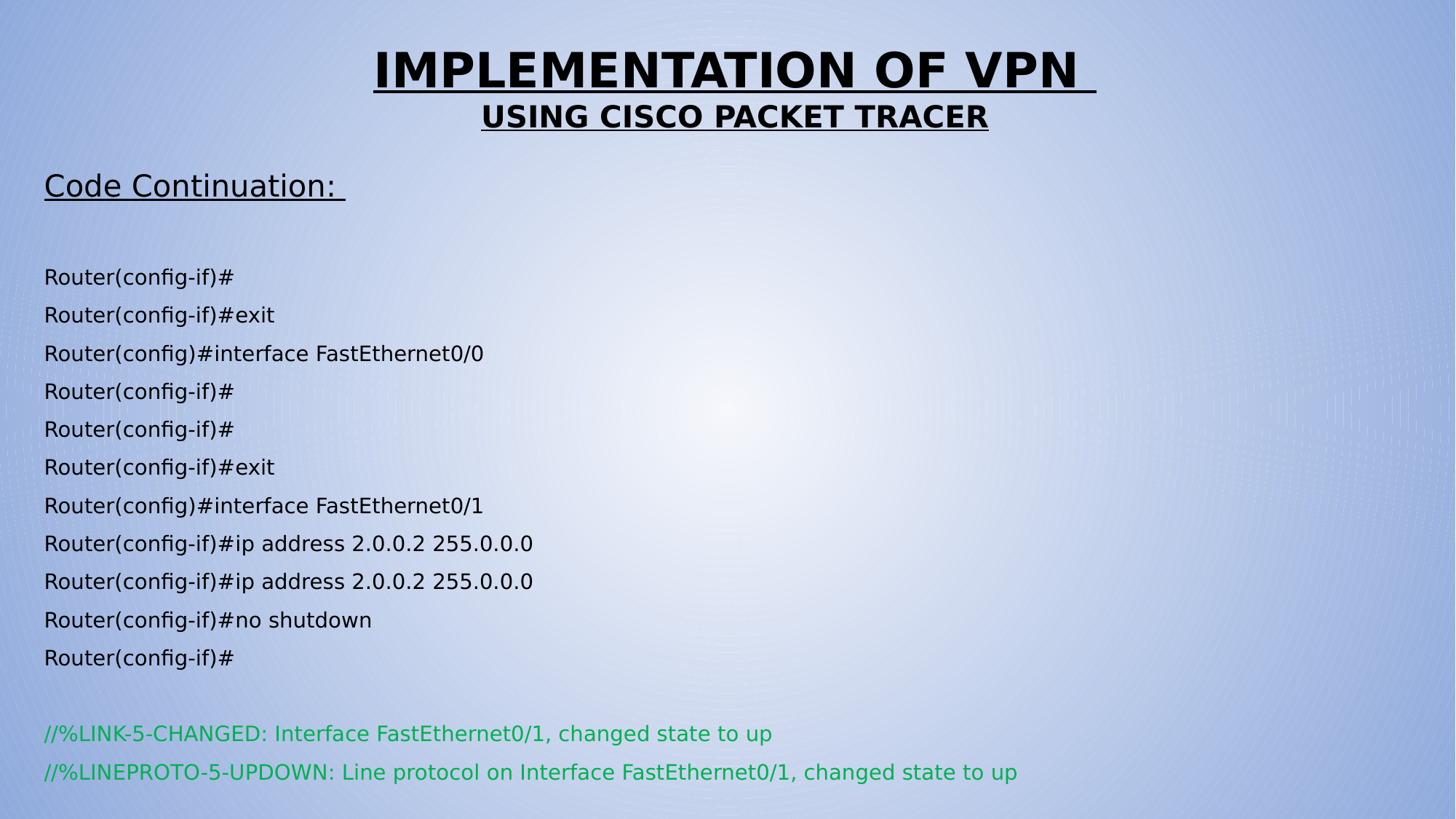

# IMPLEMENTATION OF VPN USING CISCO PACKET TRACER
Code Continuation:

Router(config-if)#
Router(config-if)#exit
Router(config)#interface FastEthernet0/0
Router(config-if)#
Router(config-if)#
Router(config-if)#exit
Router(config)#interface FastEthernet0/1
Router(config-if)#ip address 2.0.0.2 255.0.0.0
Router(config-if)#ip address 2.0.0.2 255.0.0.0
Router(config-if)#no shutdown
Router(config-if)#

//%LINK-5-CHANGED: Interface FastEthernet0/1, changed state to up
//%LINEPROTO-5-UPDOWN: Line protocol on Interface FastEthernet0/1, changed state to up